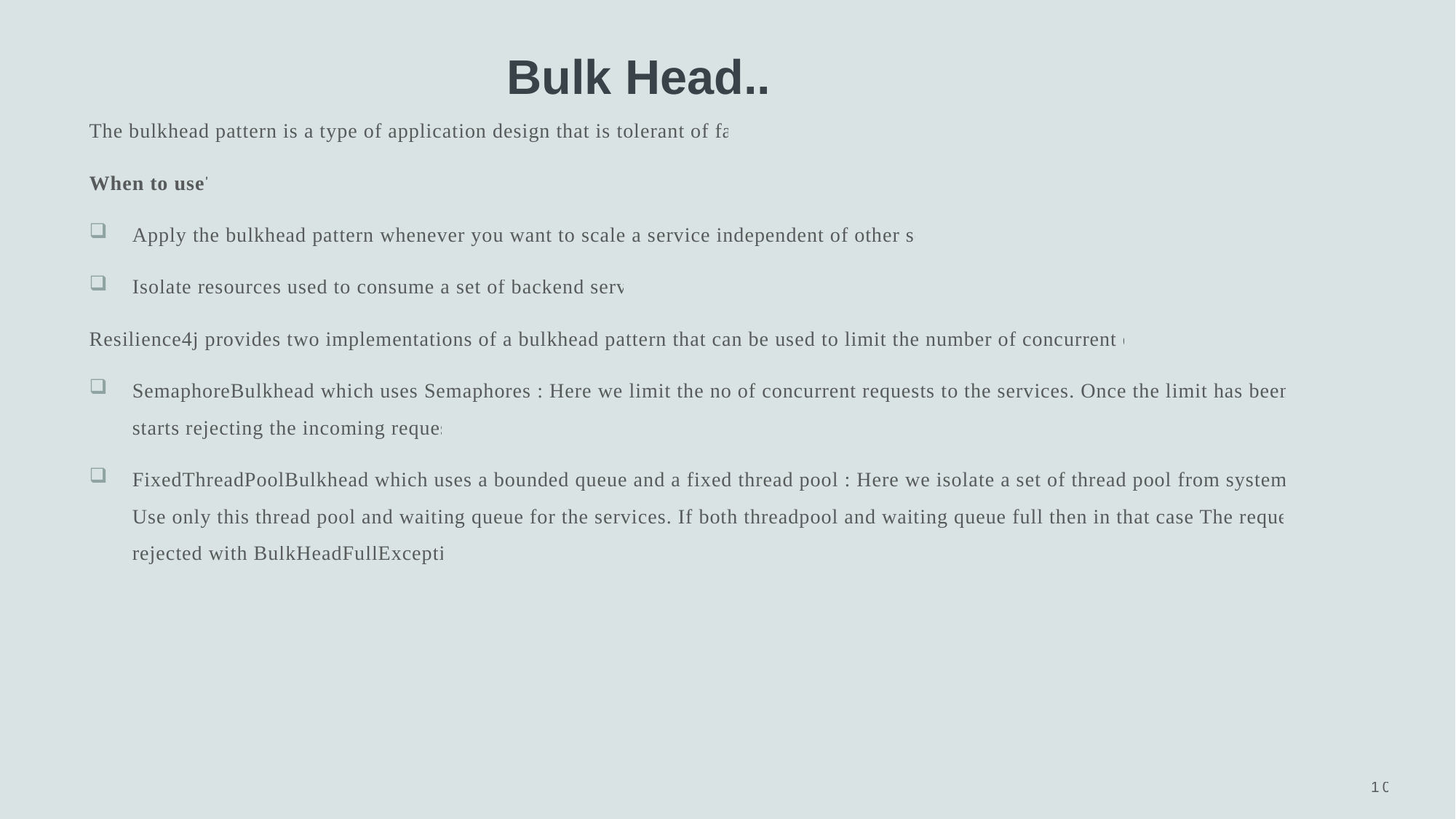

# Bulk Head..
The bulkhead pattern is a type of application design that is tolerant of failures.
When to use?
Apply the bulkhead pattern whenever you want to scale a service independent of other services.
Isolate resources used to consume a set of backend services.
Resilience4j provides two implementations of a bulkhead pattern that can be used to limit the number of concurrent execution:
SemaphoreBulkhead which uses Semaphores : Here we limit the no of concurrent requests to the services. Once the limit has been reached it starts rejecting the incoming requests.
FixedThreadPoolBulkhead which uses a bounded queue and a fixed thread pool : Here we isolate a set of thread pool from system resources. Use only this thread pool and waiting queue for the services. If both threadpool and waiting queue full then in that case The requests will get rejected with BulkHeadFullException
10